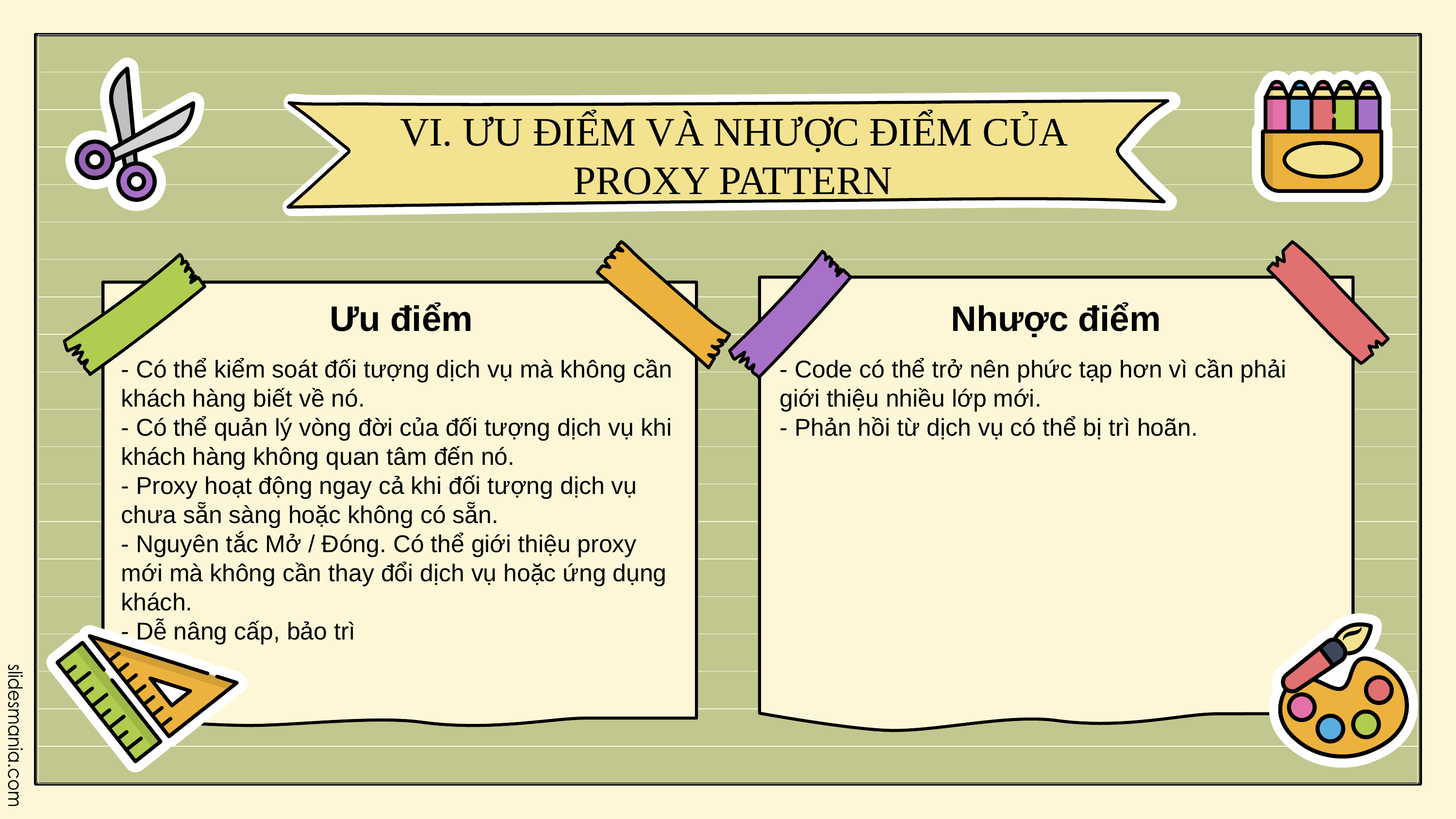

VI. ƯU ĐIỂM VÀ NHƯỢC ĐIỂM CỦA PROXY PATTERN

Ưu điểm
Nhược điểm
- Có thể kiểm soát đối tượng dịch vụ mà không cần khách hàng biết về nó.
- Có thể quản lý vòng đời của đối tượng dịch vụ khi khách hàng không quan tâm đến nó.
- Proxy hoạt động ngay cả khi đối tượng dịch vụ chưa sẵn sàng hoặc không có sẵn.
- Nguyên tắc Mở / Đóng. Có thể giới thiệu proxy mới mà không cần thay đổi dịch vụ hoặc ứng dụng khách.
- Dễ nâng cấp, bảo trì
- Code có thể trở nên phức tạp hơn vì cần phải giới thiệu nhiều lớp mới.
- Phản hồi từ dịch vụ có thể bị trì hoãn.